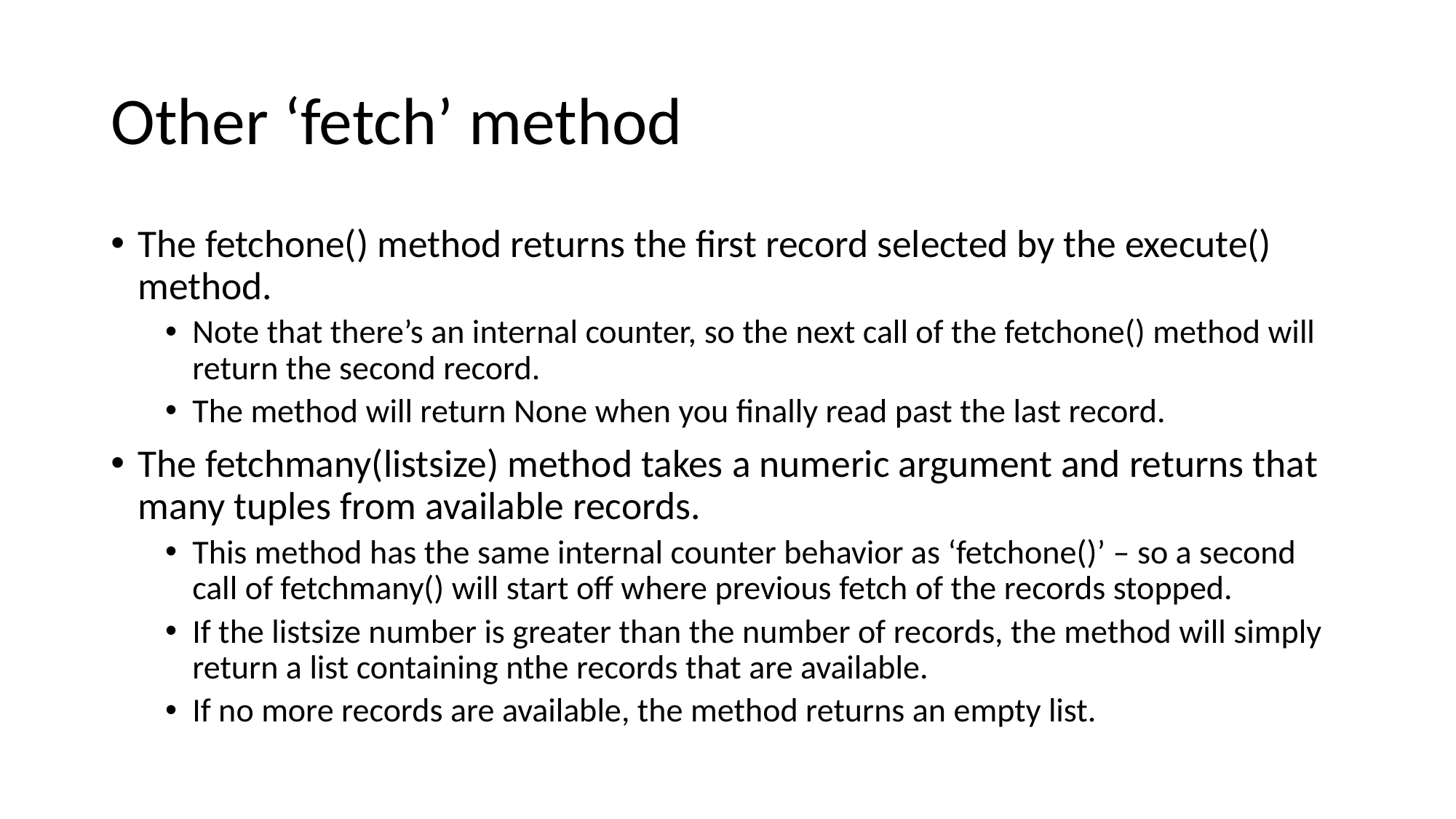

# Other ‘fetch’ method
The fetchone() method returns the first record selected by the execute() method.
Note that there’s an internal counter, so the next call of the fetchone() method will return the second record.
The method will return None when you finally read past the last record.
The fetchmany(listsize) method takes a numeric argument and returns that many tuples from available records.
This method has the same internal counter behavior as ‘fetchone()’ – so a second call of fetchmany() will start off where previous fetch of the records stopped.
If the listsize number is greater than the number of records, the method will simply return a list containing nthe records that are available.
If no more records are available, the method returns an empty list.